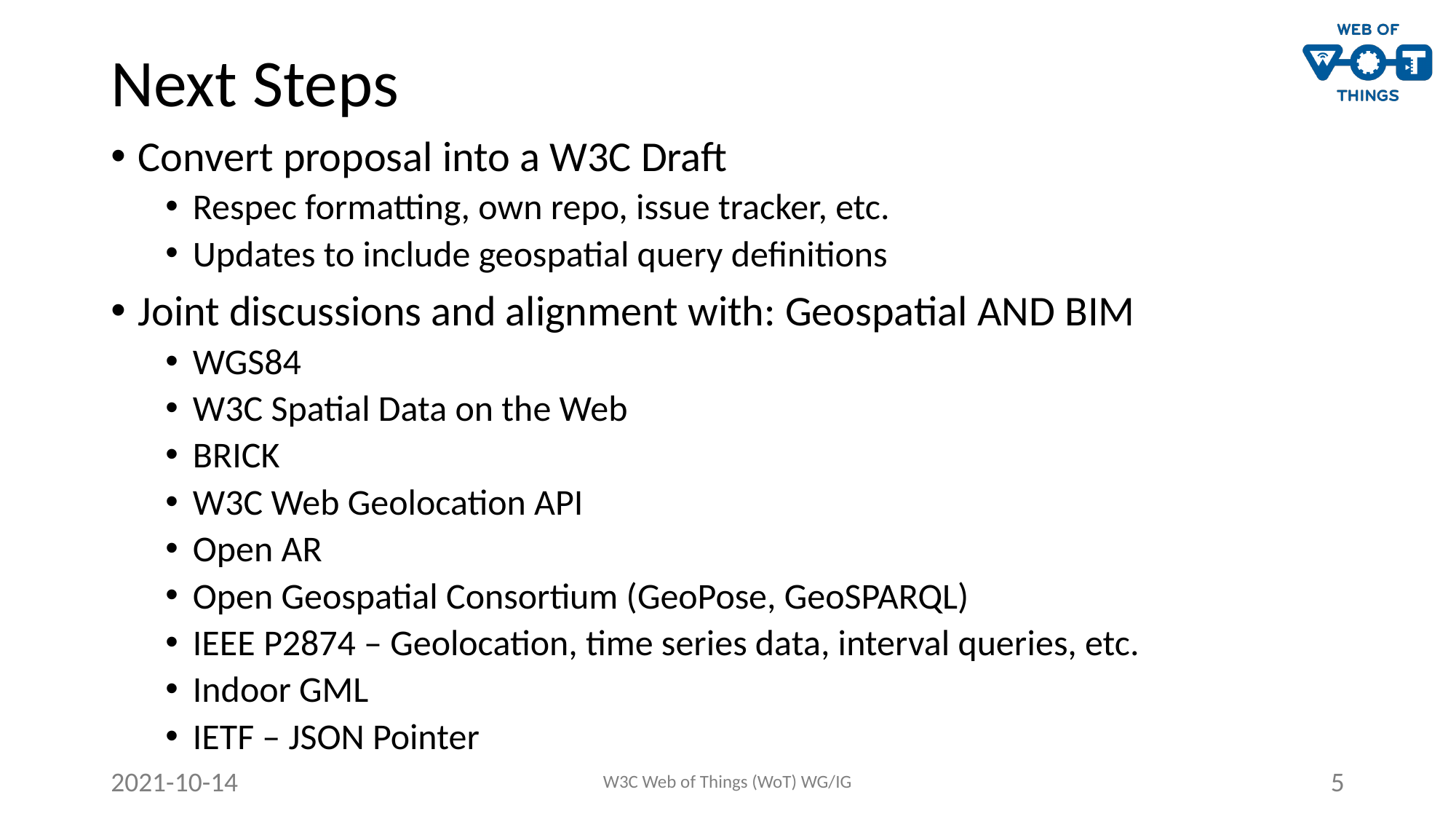

# Next Steps
Convert proposal into a W3C Draft
Respec formatting, own repo, issue tracker, etc.
Updates to include geospatial query definitions
Joint discussions and alignment with: Geospatial AND BIM
WGS84
W3C Spatial Data on the Web
BRICK
W3C Web Geolocation API
Open AR
Open Geospatial Consortium (GeoPose, GeoSPARQL)
IEEE P2874 – Geolocation, time series data, interval queries, etc.
Indoor GML
IETF – JSON Pointer

2021-10-14
W3C Web of Things (WoT) WG/IG
5